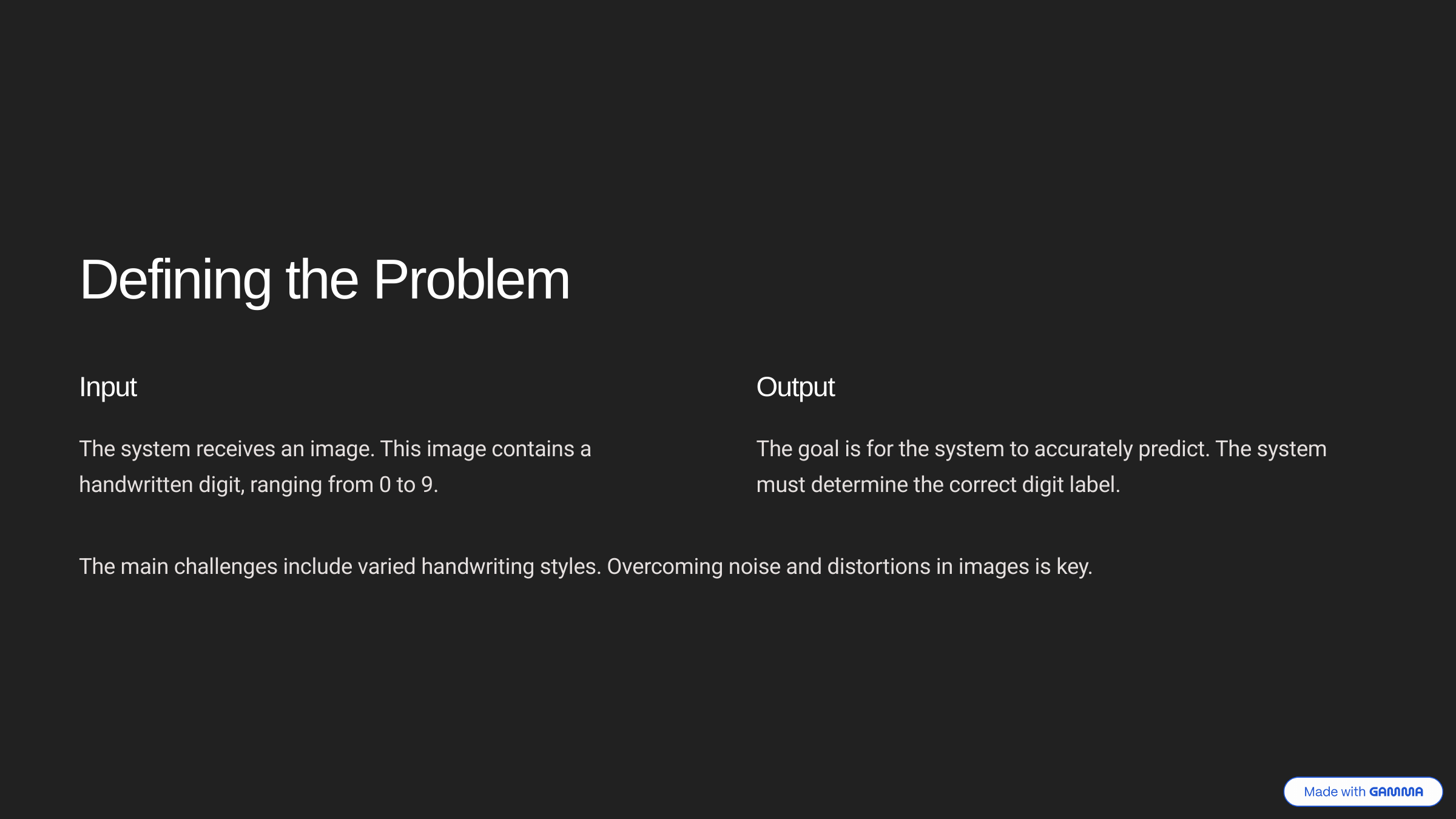

Defining the Problem
Input
Output
The system receives an image. This image contains a handwritten digit, ranging from 0 to 9.
The goal is for the system to accurately predict. The system must determine the correct digit label.
The main challenges include varied handwriting styles. Overcoming noise and distortions in images is key.